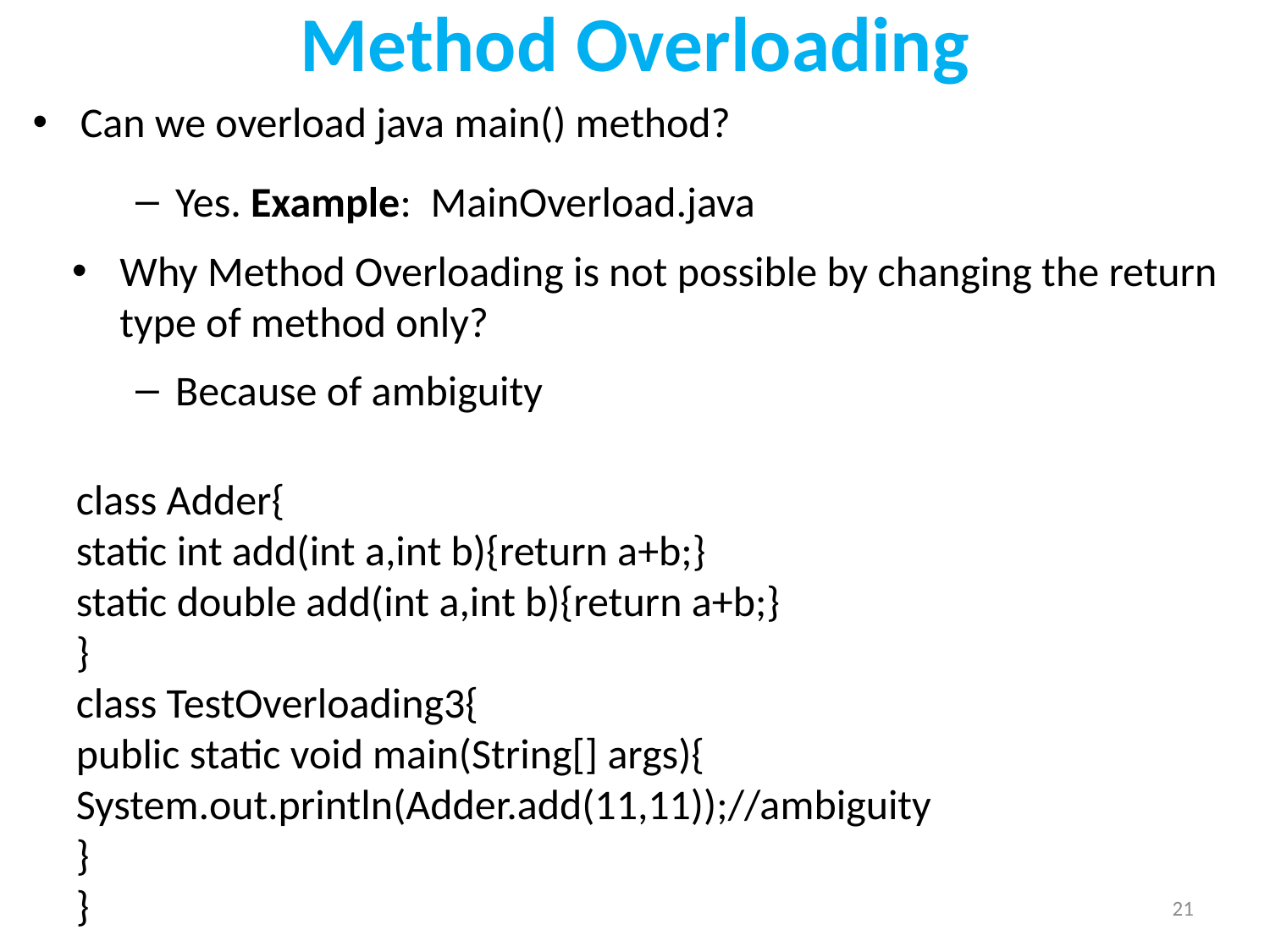

# Method Overloading
Can we overload java main() method?
Yes. Example:  MainOverload.java

Why Method Overloading is not possible by changing the return type of method only?
Because of ambiguity

class Adder{
static int add(int a,int b){return a+b;}
static double add(int a,int b){return a+b;}
}
class TestOverloading3{
public static void main(String[] args){
System.out.println(Adder.add(11,11));//ambiguity
}
}

21